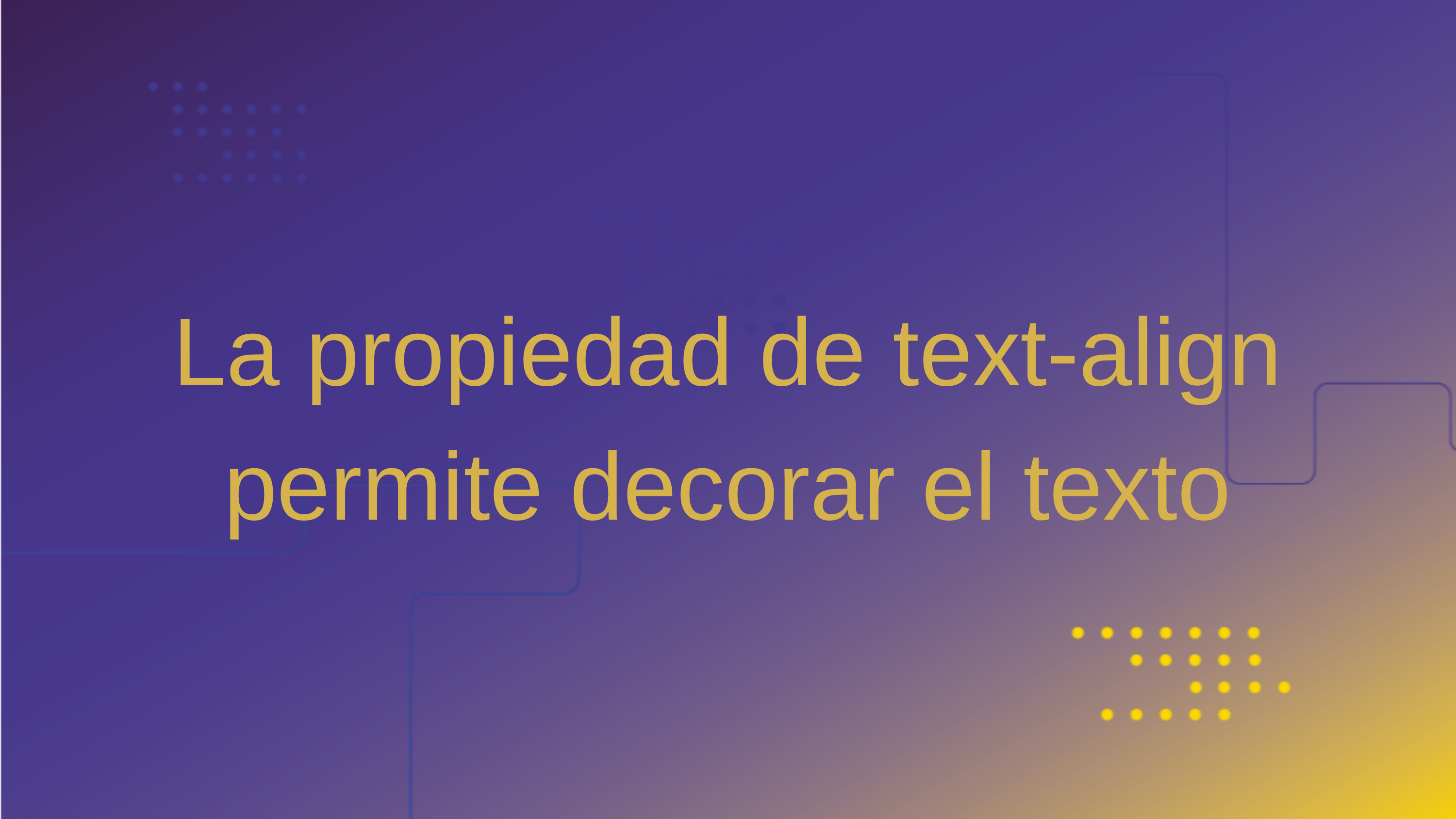

La propiedad de text-align permite decorar el texto